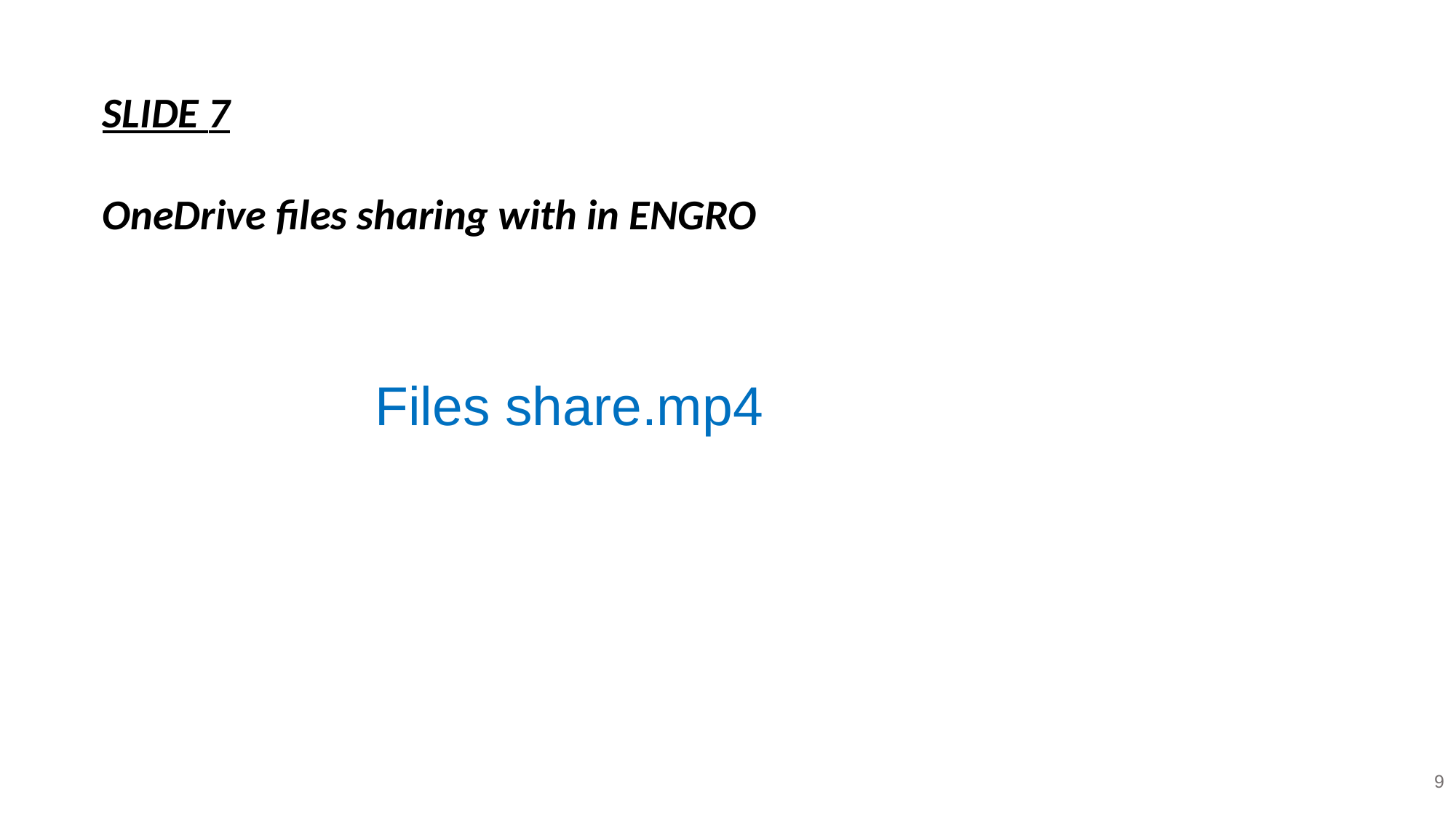

SLIDE 7

OneDrive files sharing with in ENGRO

Files share.mp4
9